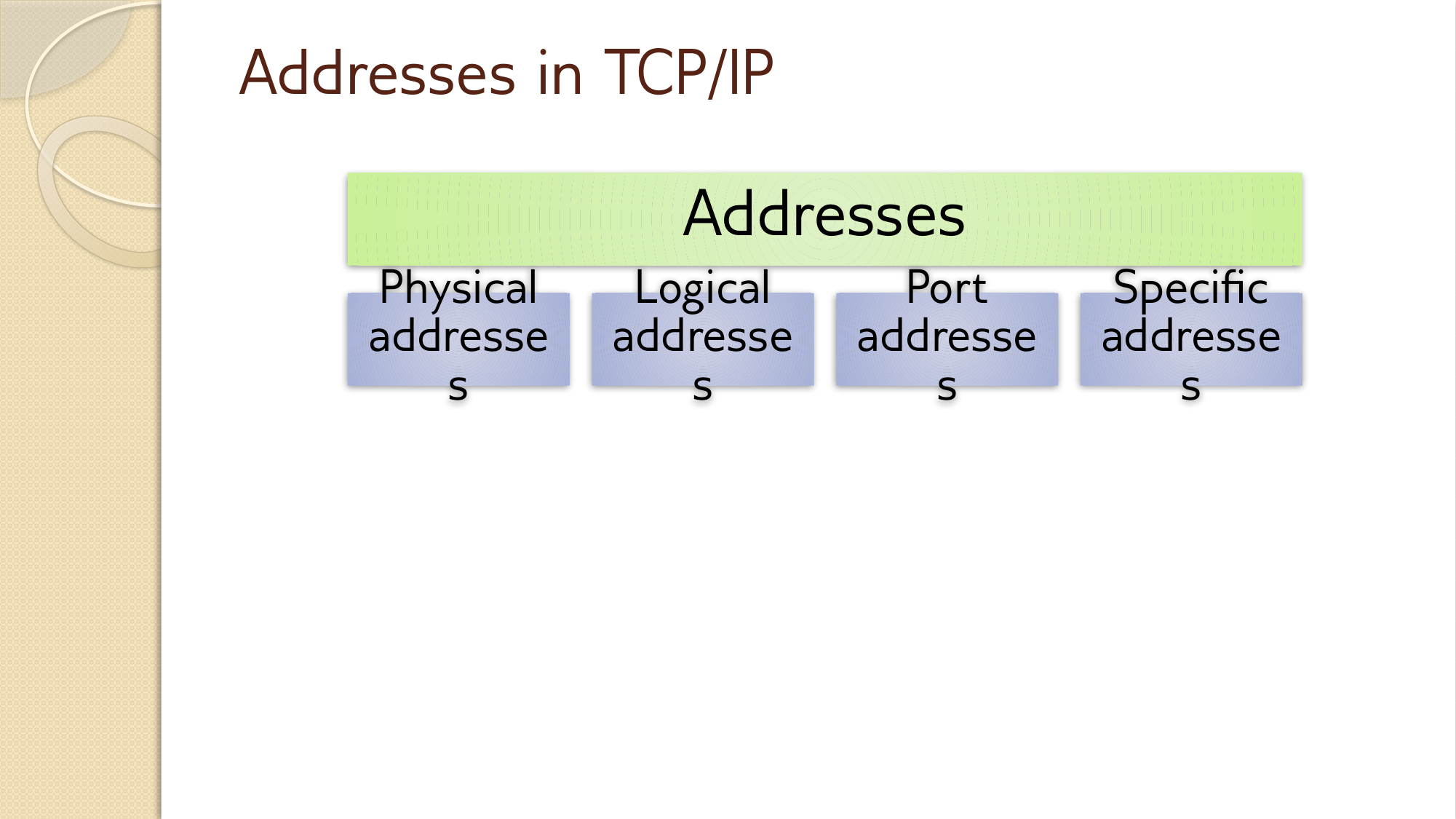

# Addresses in TCP/IP
Addresses
Physical addresses
Logical addresses
Port addresses
Specific addresses